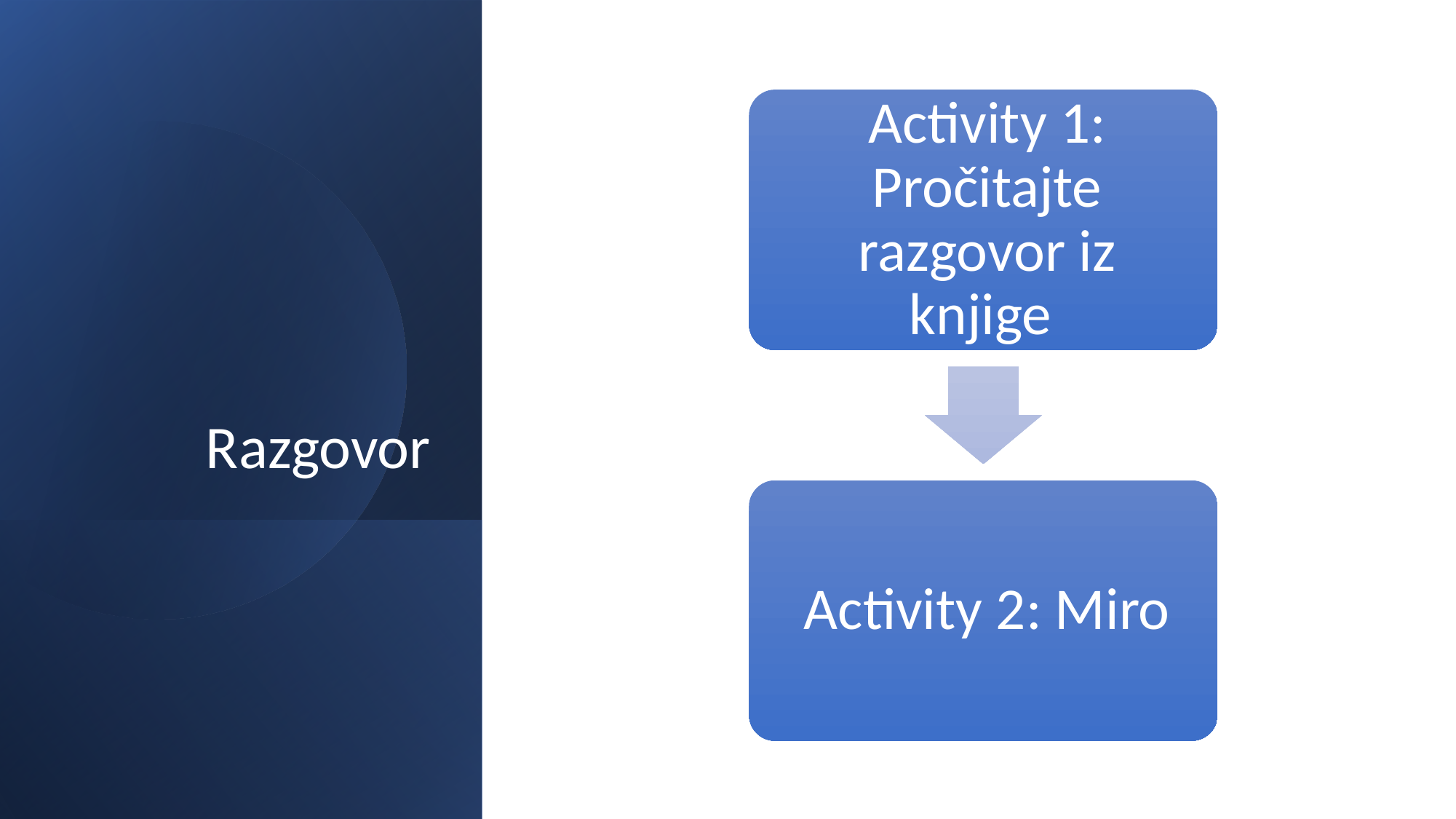

Activity 1: Pročitajte razgovor iz knjige

Activity 2: Miro

# Razgovor